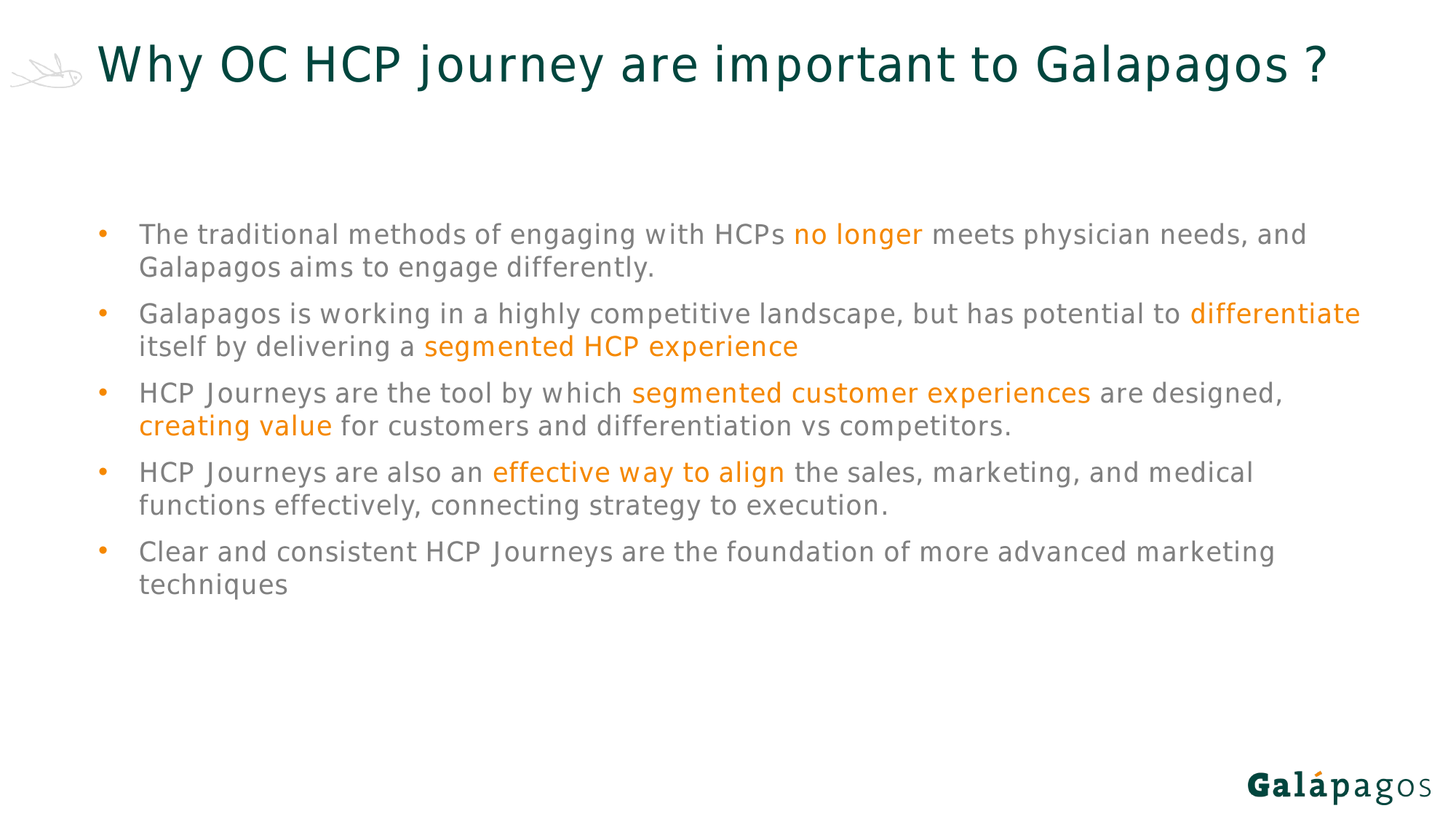

# Why OC HCP journey are important to Galapagos ?
The traditional methods of engaging with HCPs no longer meets physician needs, and Galapagos aims to engage differently.
Galapagos is working in a highly competitive landscape, but has potential to differentiate itself by delivering a segmented HCP experience
HCP Journeys are the tool by which segmented customer experiences are designed, creating value for customers and differentiation vs competitors.
HCP Journeys are also an effective way to align the sales, marketing, and medical functions effectively, connecting strategy to execution.
Clear and consistent HCP Journeys are the foundation of more advanced marketing techniques